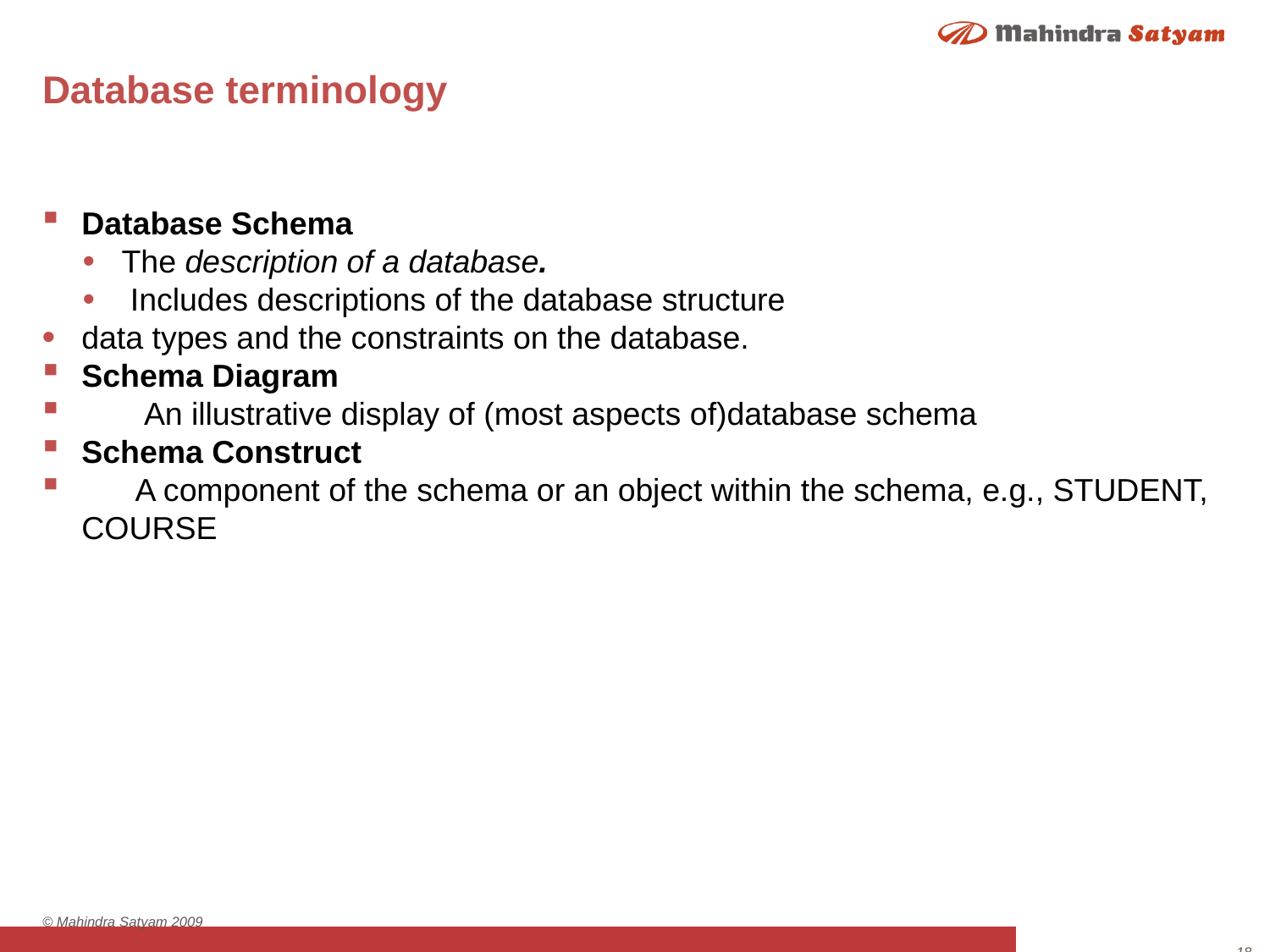

# Database terminology
Schema
.
Database Schema
The description of a database.
 Includes descriptions of the database structure
data types and the constraints on the database.
Schema Diagram
       An illustrative display of (most aspects of)database schema
Schema Construct
      A component of the schema or an object within the schema, e.g., STUDENT, COURSE